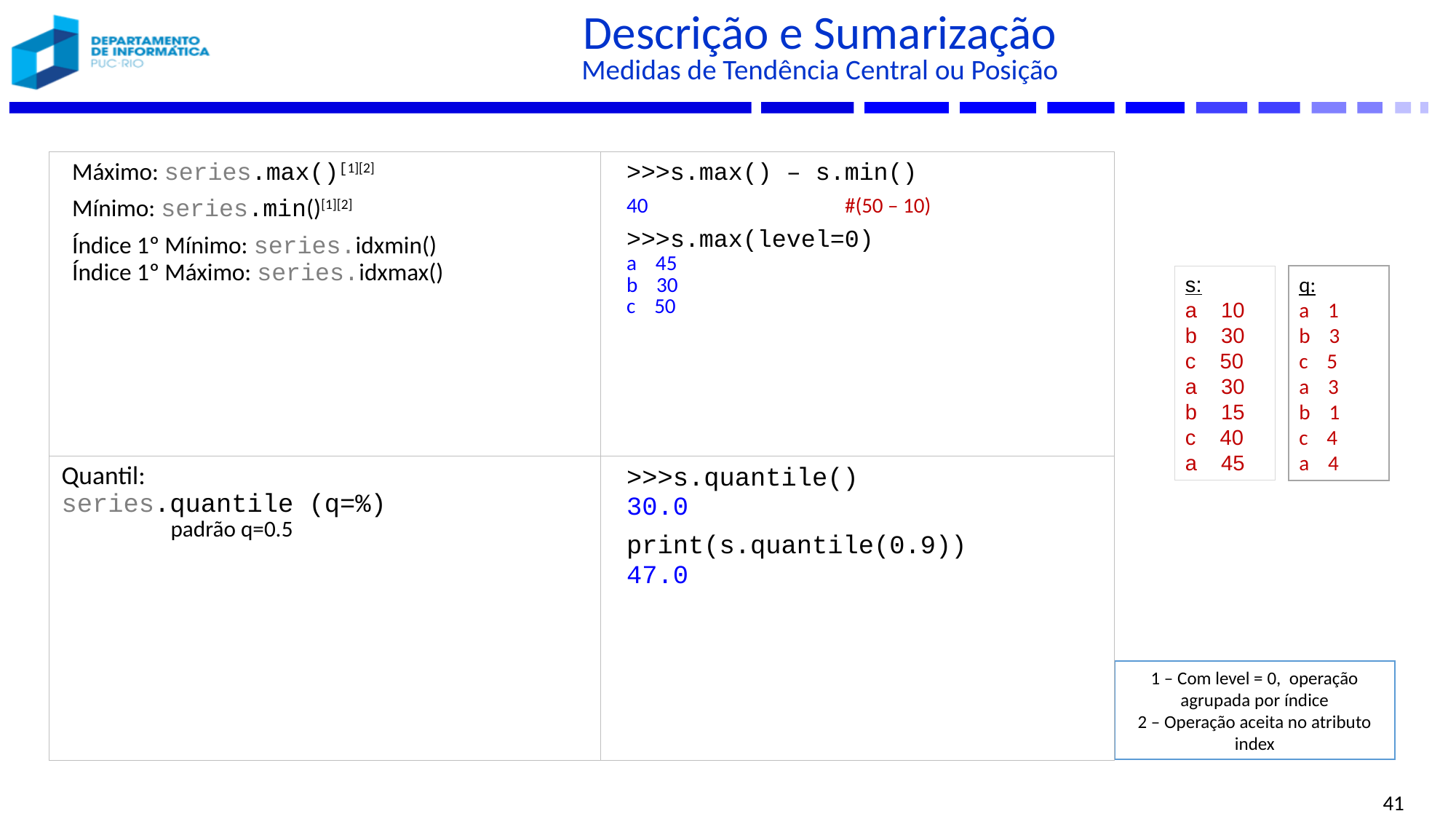

# Descrição e Sumarização Medidas de Tendência Central ou Posição
| Máximo: series.max()[1][2] Mínimo: series.min()[1][2] Índice 1º Mínimo: series.idxmin() Índice 1º Máximo: series.idxmax() | >>>s.max() – s.min() 40 #(50 – 10) >>>s.max(level=0) a 45 b 30 c 50 |
| --- | --- |
| Quantil: series.quantile (q=%) padrão q=0.5 | >>>s.quantile() 30.0 print(s.quantile(0.9)) 47.0 |
s:
a    10
b    30
c    50
a    30
b    15
c    40
a    45
q:
a    1
b    3
c    5
a    3
b    1
c    4
a    4
1 – Com level = 0,  operação agrupada por índice
2 – Operação aceita no atributo index
41